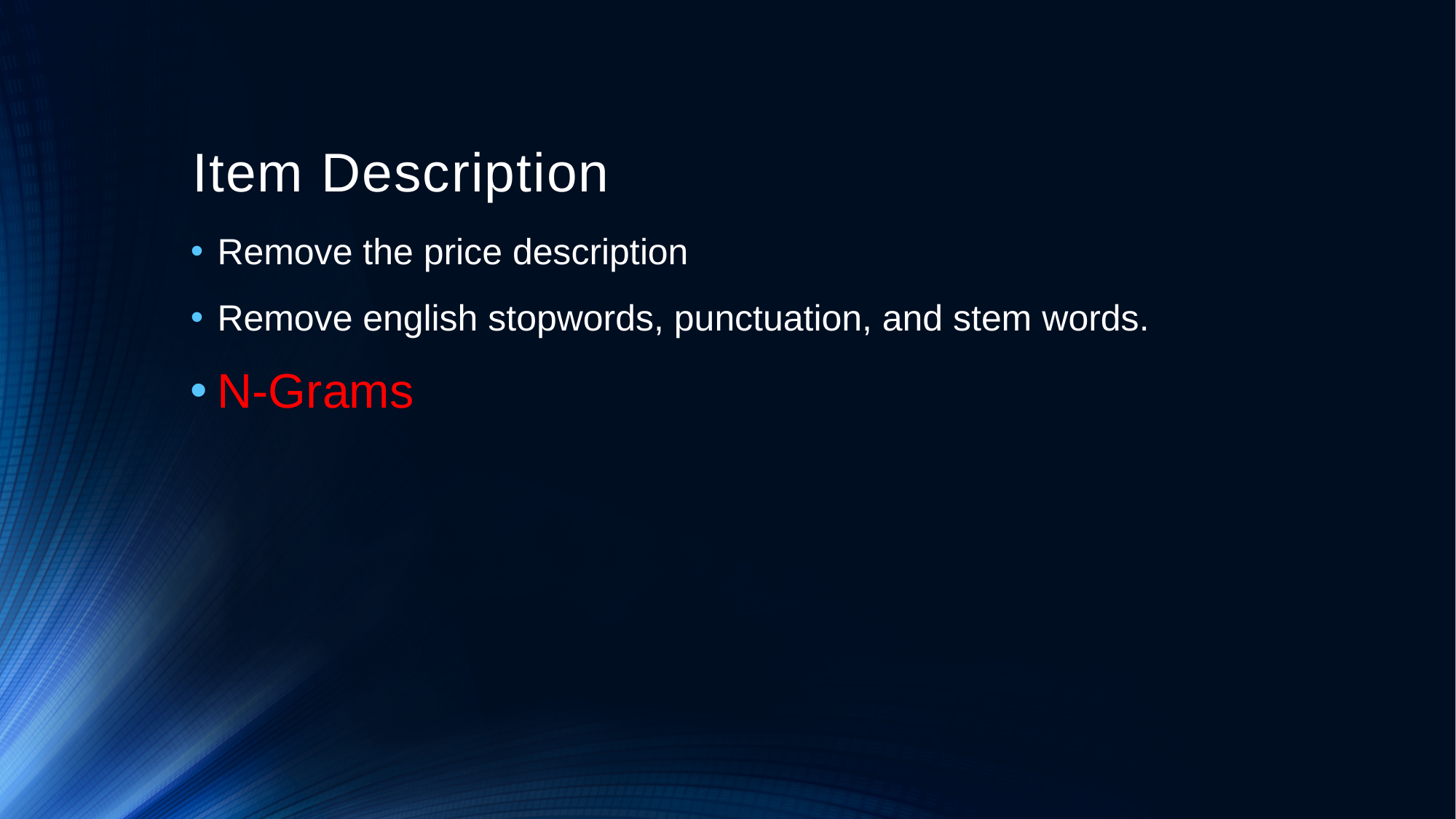

# Item Description
Remove the price description
Remove english stopwords, punctuation, and stem words.
N-Grams